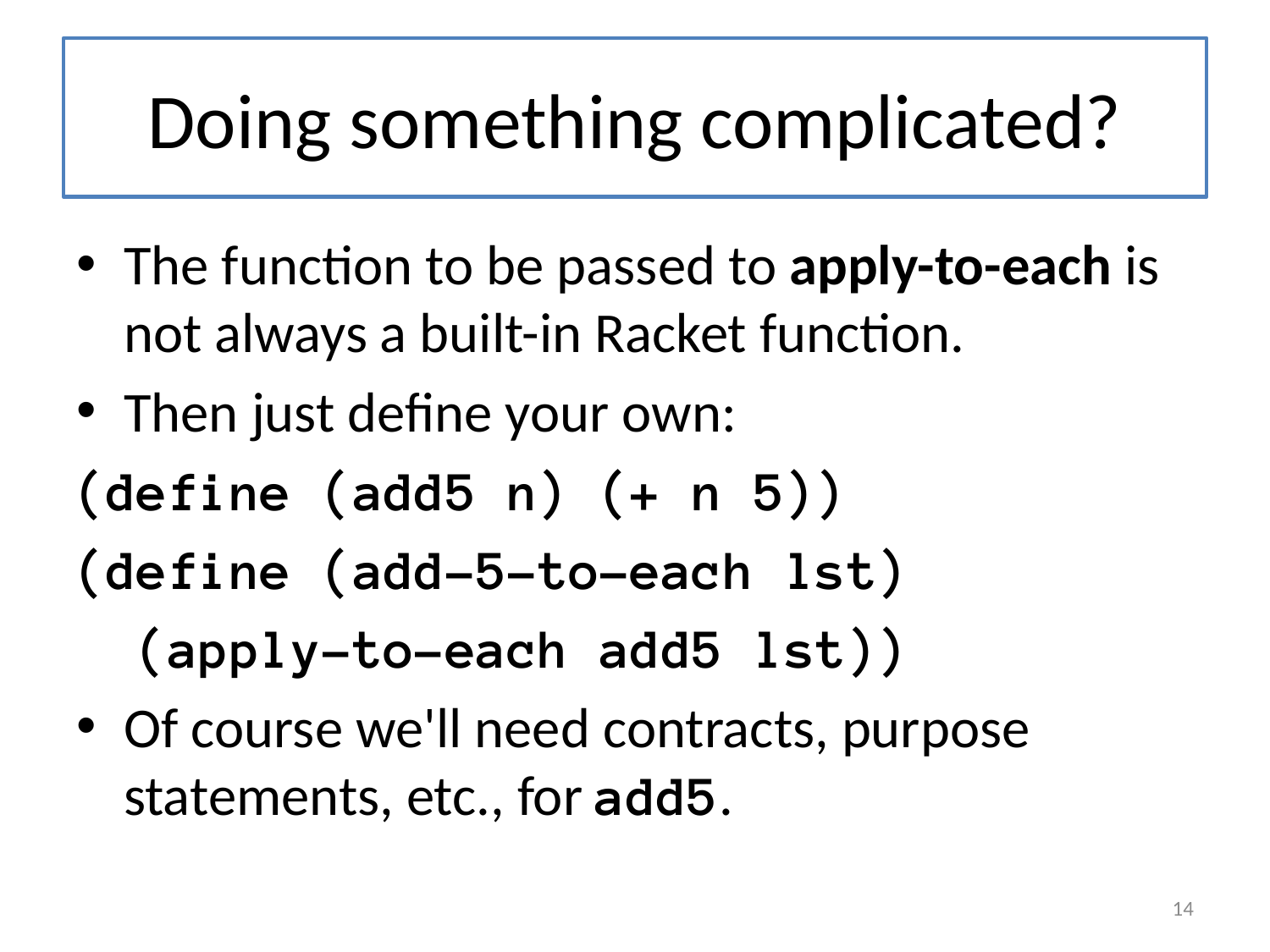

# Doing something complicated?
The function to be passed to apply-to-each is not always a built-in Racket function.
Then just define your own:
(define (add5 n) (+ n 5))
(define (add-5-to-each lst)
  (apply-to-each add5 lst))
Of course we'll need contracts, purpose statements, etc., for add5.
14